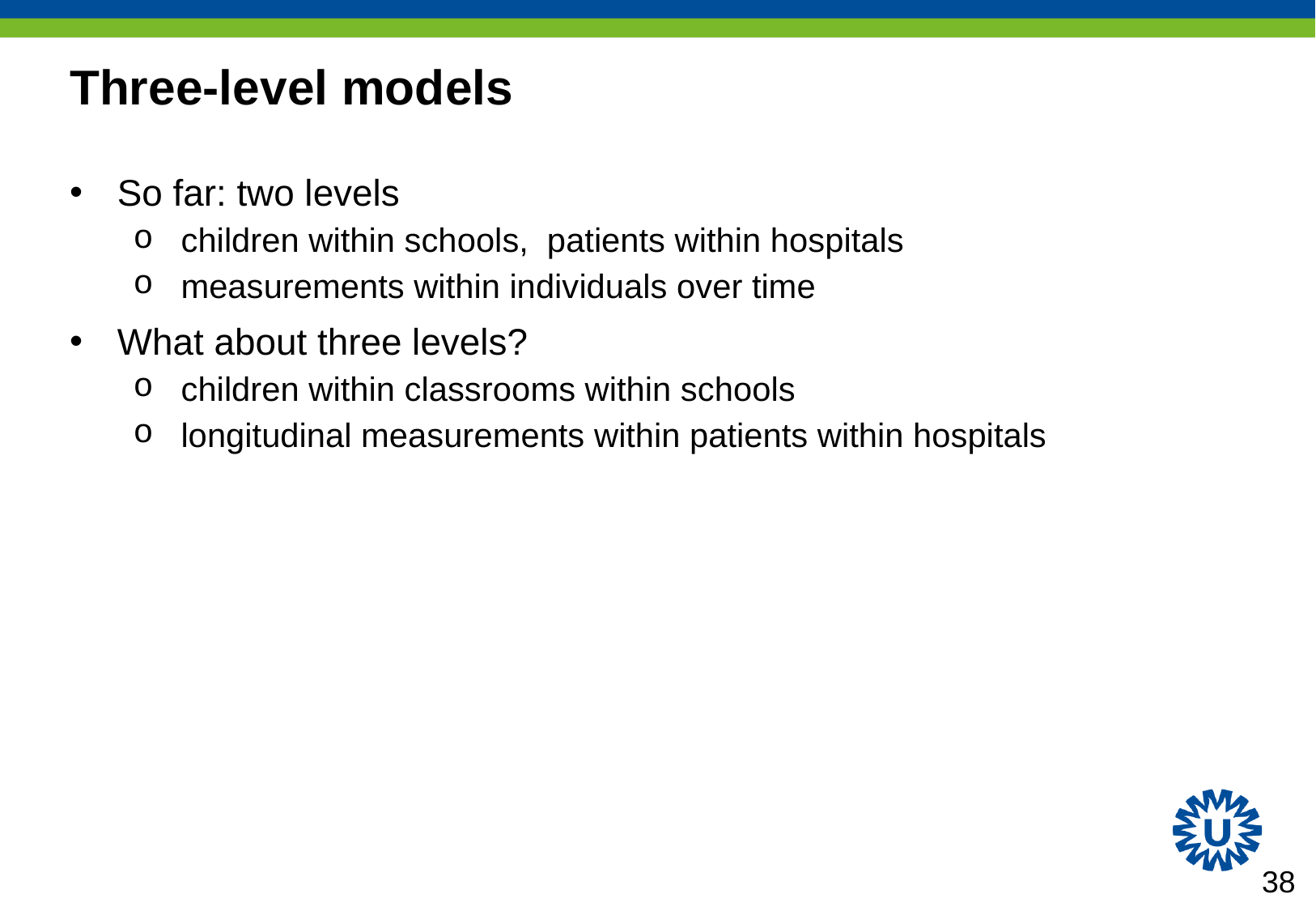

# Three-level models
So far: two levels
children within schools,  patients within hospitals
measurements within individuals over time
What about three levels?
children within classrooms within schools
longitudinal measurements within patients within hospitals

38